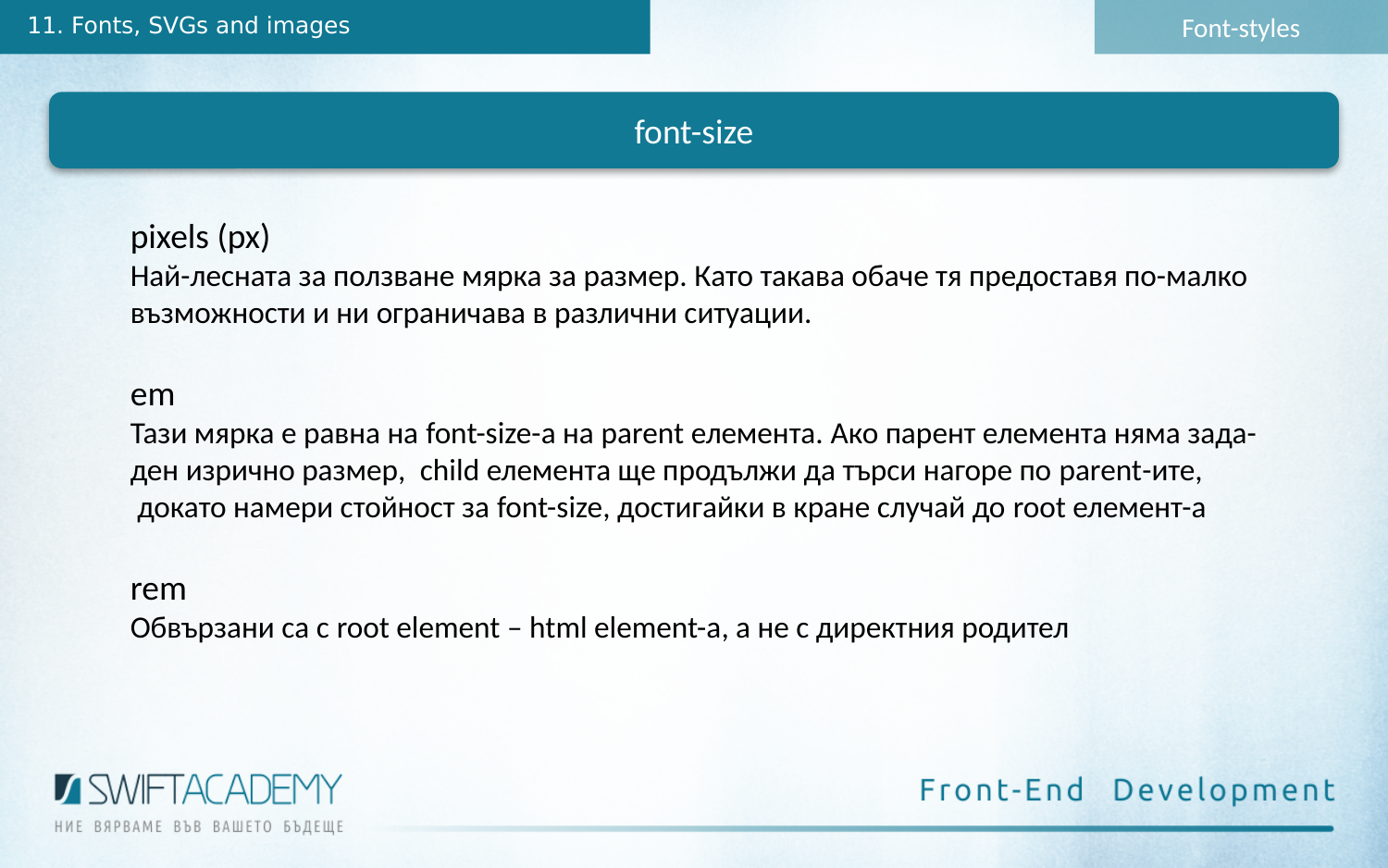

Font-styles
11. Fonts, SVGs and images

font-size
pixels (px)
Най-лесната за ползване мярка за размер. Като такава обаче тя предоставя по-малко
възможности и ни ограничава в различни ситуации.

em
Тази мярка е равна на font-size-а на parent елемента. Aко парент елемента няма зада-
ден изрично размер,  child елемента ще продължи да търси нагоре по parent-ите,
 докато намери стойност за font-size, достигайки в кране случай до root елемент-а

rem
Обвързани са с root element – html element-a, а не с директния родител